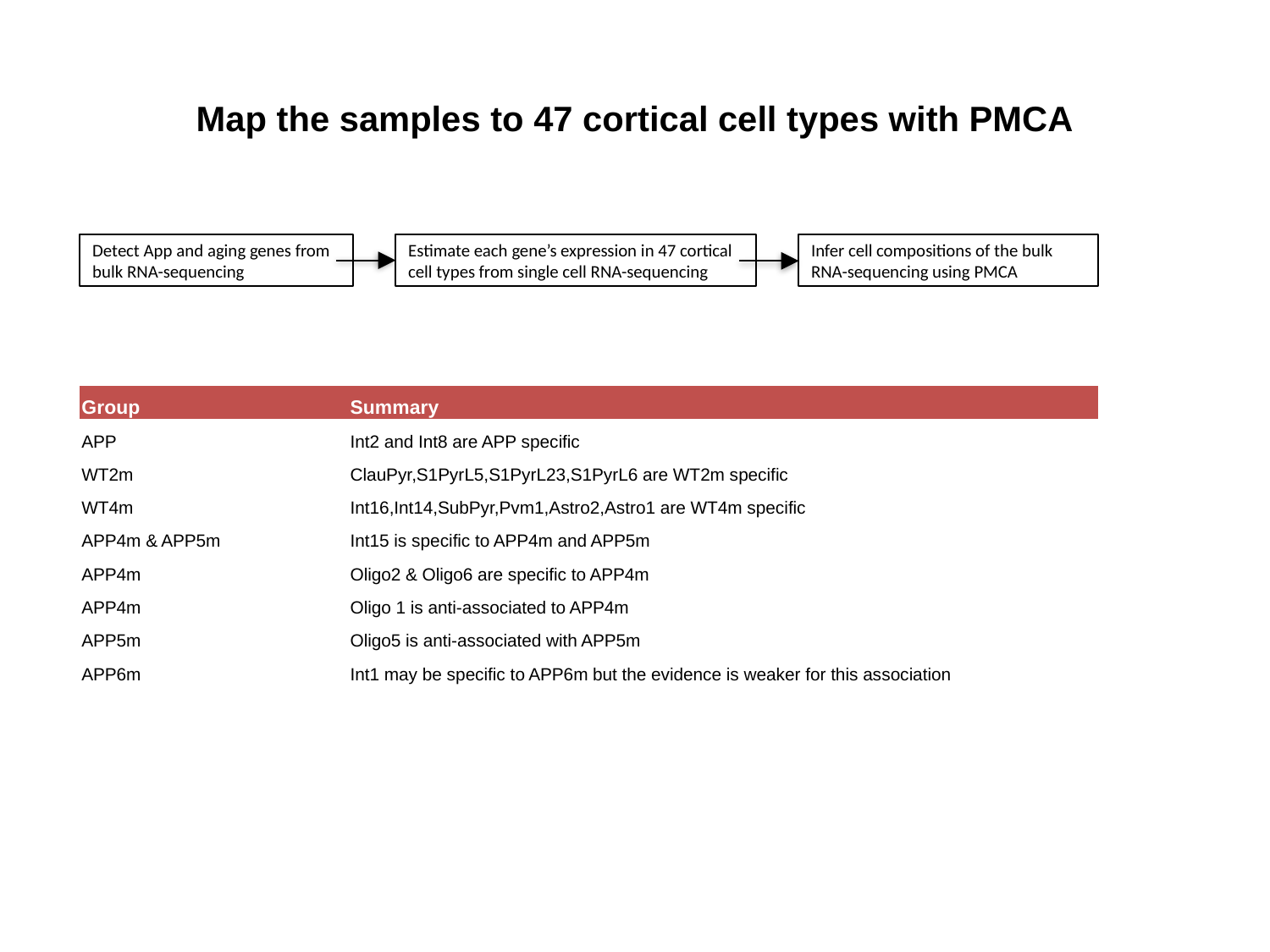

# Map the samples to 47 cortical cell types with PMCA
Detect App and aging genes from bulk RNA-sequencing
Estimate each gene’s expression in 47 cortical cell types from single cell RNA-sequencing
Infer cell compositions of the bulk RNA-sequencing using PMCA
| Group | Summary |  |  |
| --- | --- | --- | --- |
| APP | Int2 and Int8 are APP specific |  |  |
| WT2m | ClauPyr,S1PyrL5,S1PyrL23,S1PyrL6 are WT2m specific |  |  |
| WT4m | Int16,Int14,SubPyr,Pvm1,Astro2,Astro1 are WT4m specific |  |  |
| APP4m & APP5m | Int15 is specific to APP4m and APP5m |  |  |
| APP4m | Oligo2 & Oligo6 are specific to APP4m |  |  |
| APP4m | Oligo 1 is anti-associated to APP4m |  |  |
| APP5m | Oligo5 is anti-associated with APP5m |  |  |
| APP6m | Int1 may be specific to APP6m but the evidence is weaker for this association |  |  |